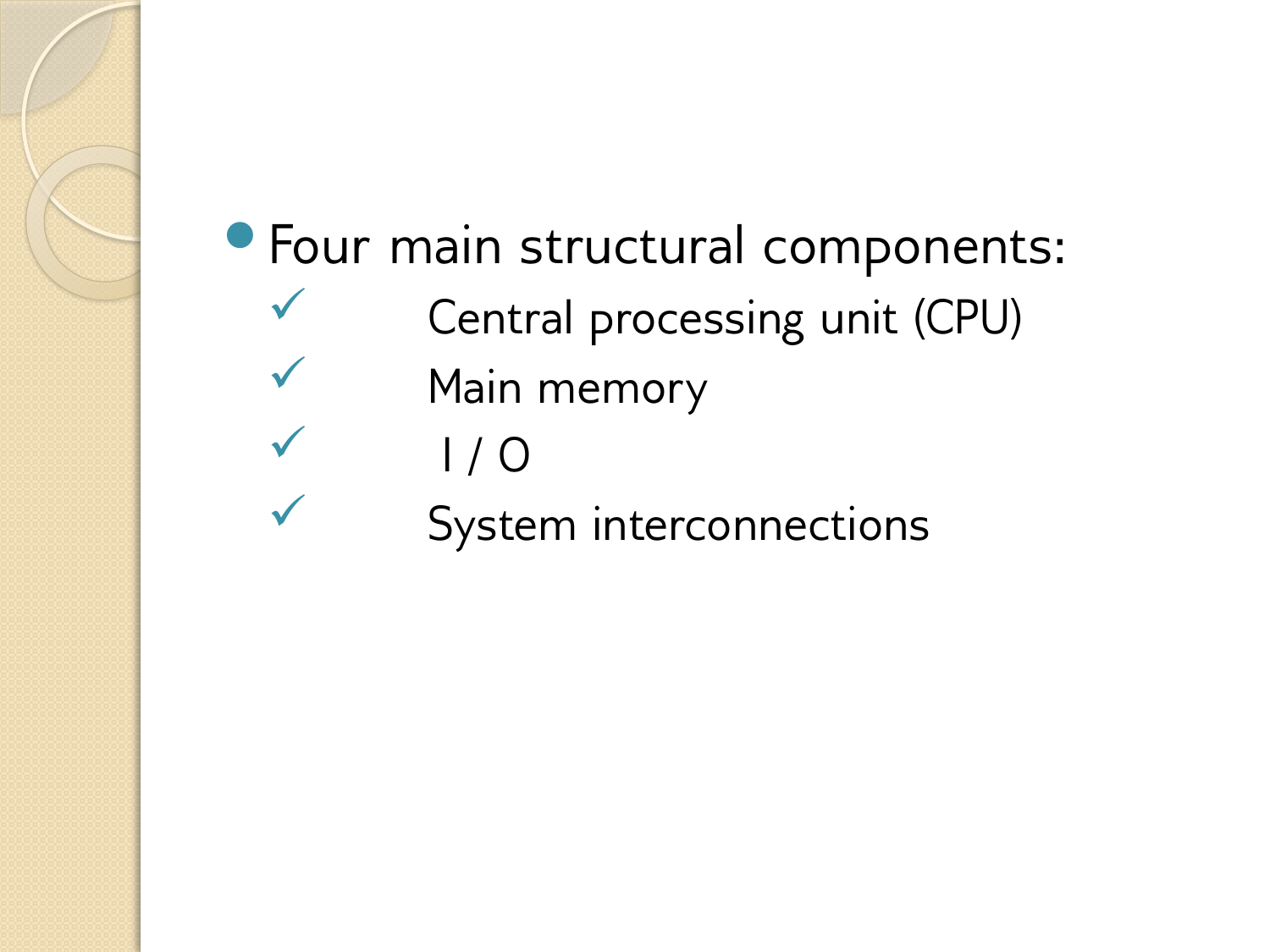

#
Four main structural components:
	Central processing unit (CPU)
	Main memory
	 I / O
 	System interconnections